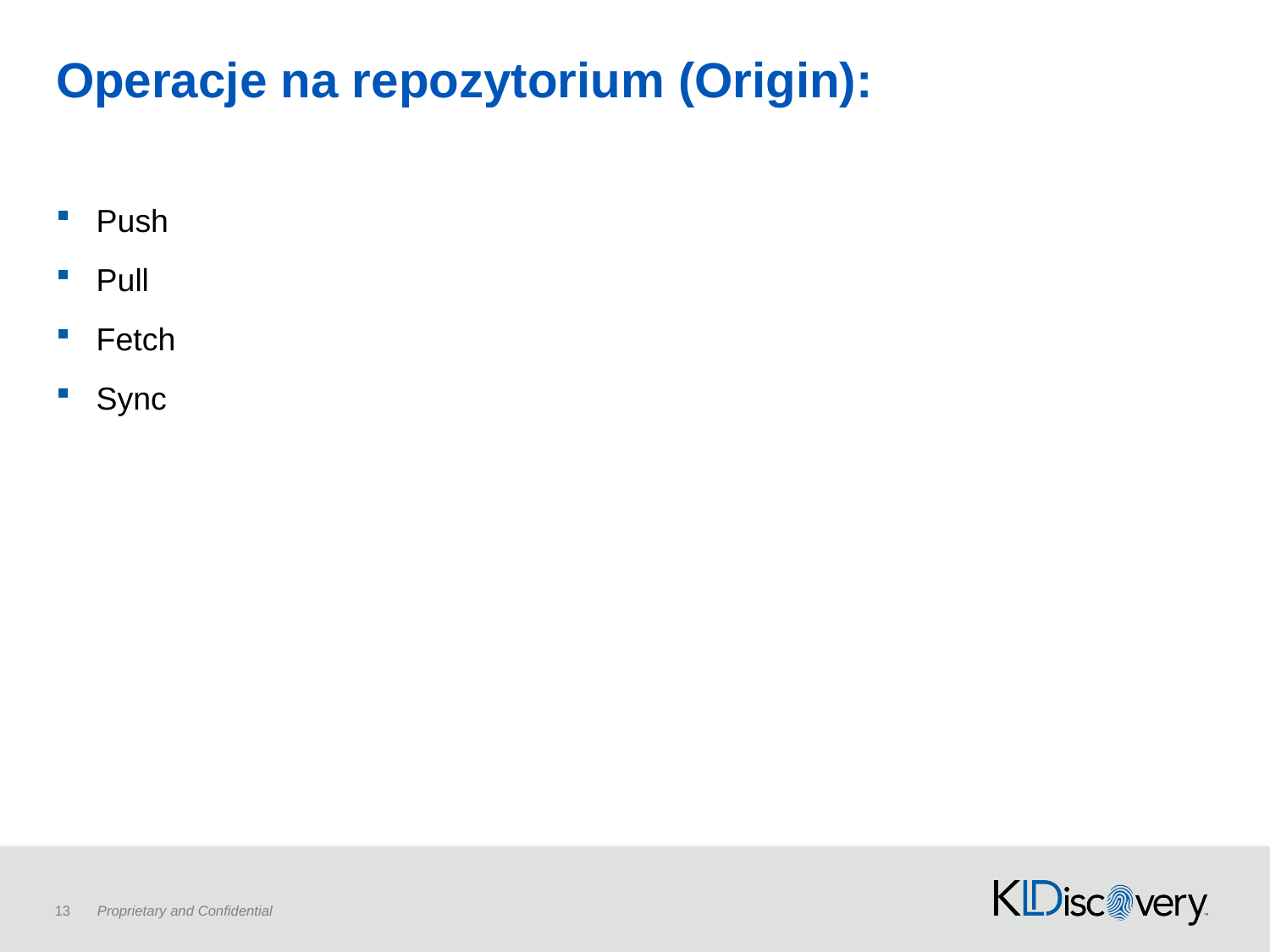

# Operacje na repozytorium (Origin):
Push
Pull
Fetch
Sync